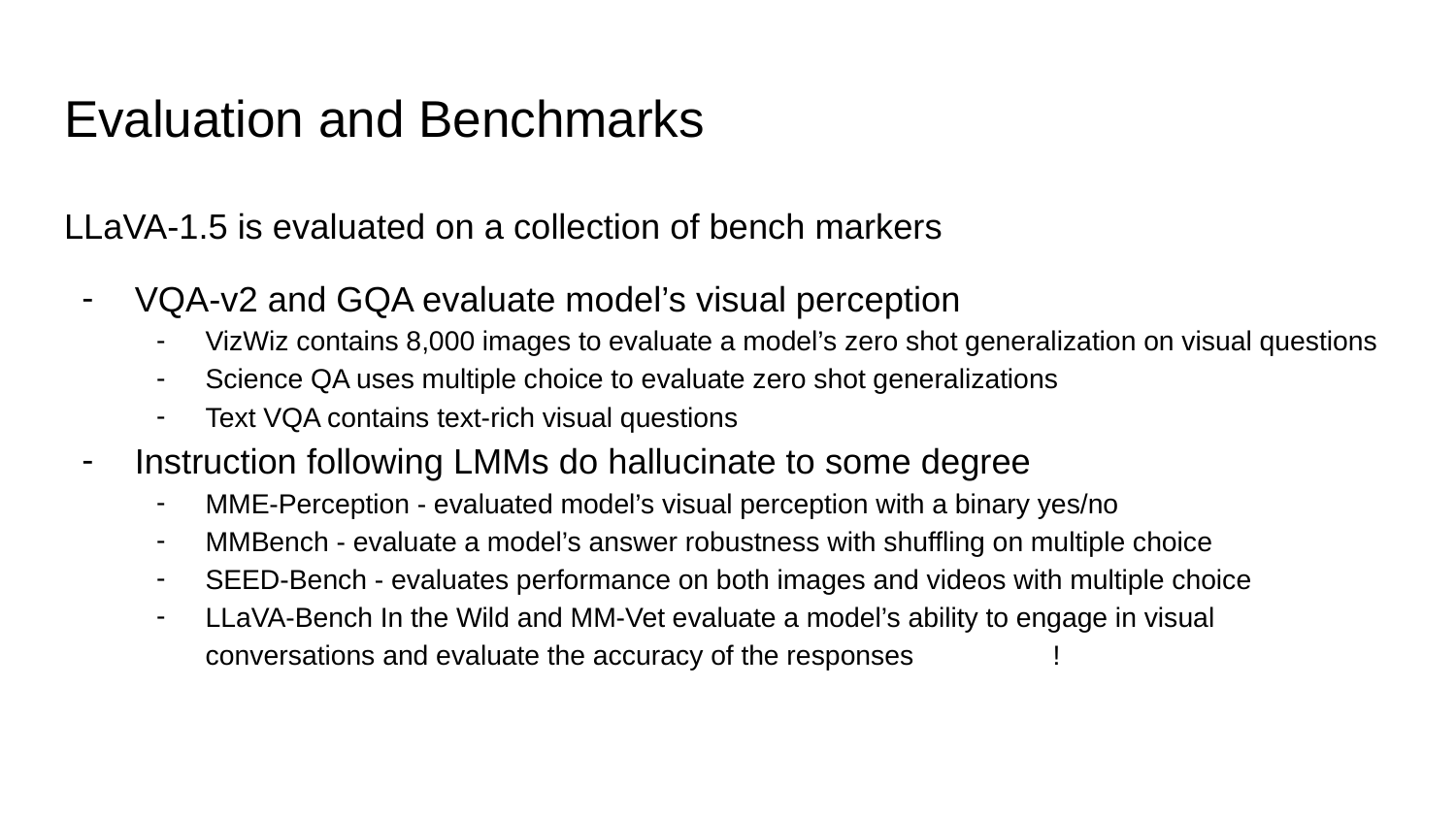

# Evaluation and Benchmarks
LLaVA-1.5 is evaluated on a collection of bench markers
VQA-v2 and GQA evaluate model’s visual perception
VizWiz contains 8,000 images to evaluate a model’s zero shot generalization on visual questions
Science QA uses multiple choice to evaluate zero shot generalizations
Text VQA contains text-rich visual questions
Instruction following LMMs do hallucinate to some degree
MME-Perception - evaluated model’s visual perception with a binary yes/no
MMBench - evaluate a model’s answer robustness with shuffling on multiple choice
SEED-Bench - evaluates performance on both images and videos with multiple choice
LLaVA-Bench In the Wild and MM-Vet evaluate a model’s ability to engage in visual conversations and evaluate the accuracy of the responses	!